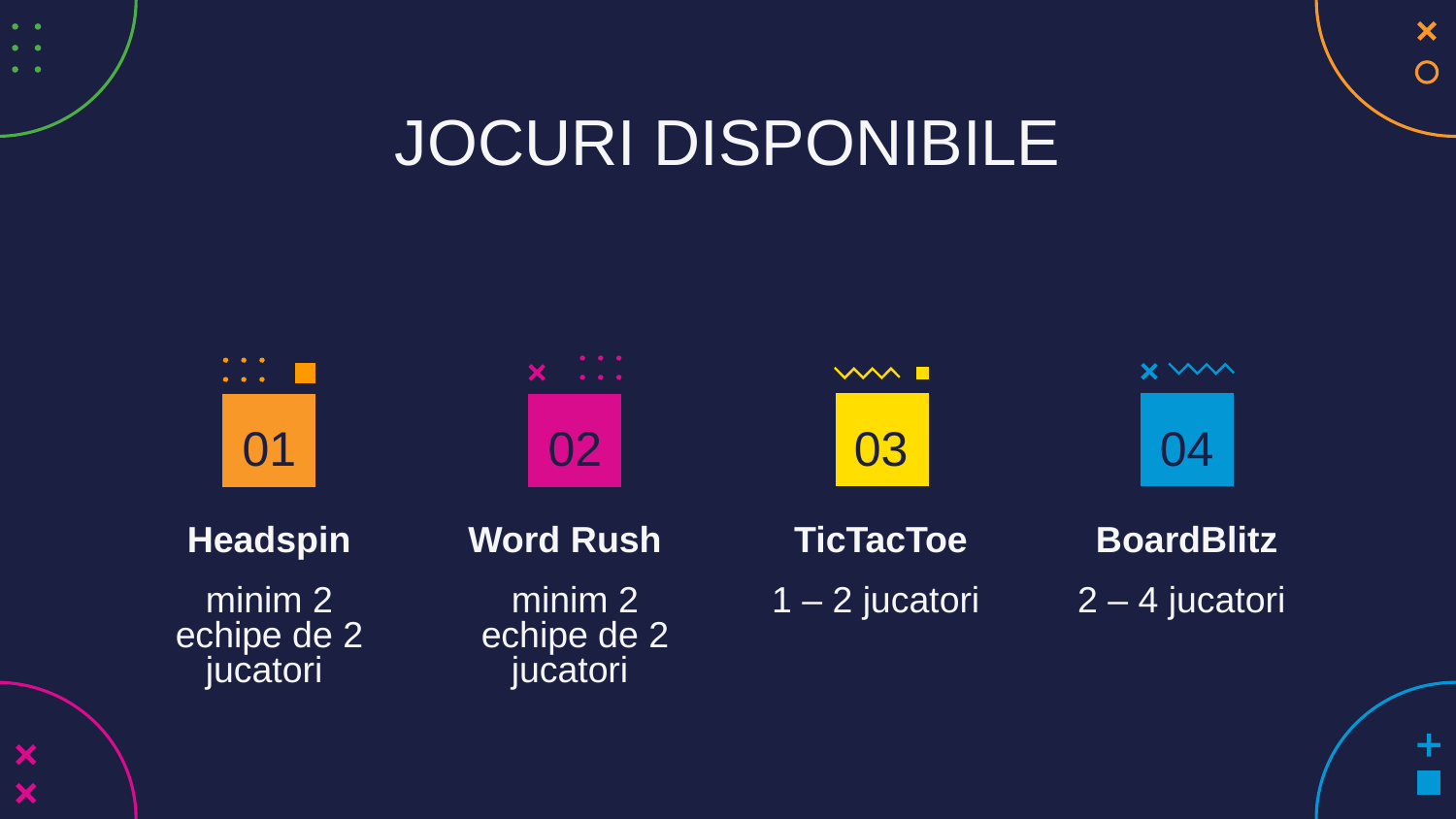

# JOCURI DISPONIBILE
01
02
03
04
Headspin
Word Rush
TicTacToe
BoardBlitz
minim 2 echipe de 2 jucatori
minim 2 echipe de 2 jucatori
1 – 2 jucatori
2 – 4 jucatori